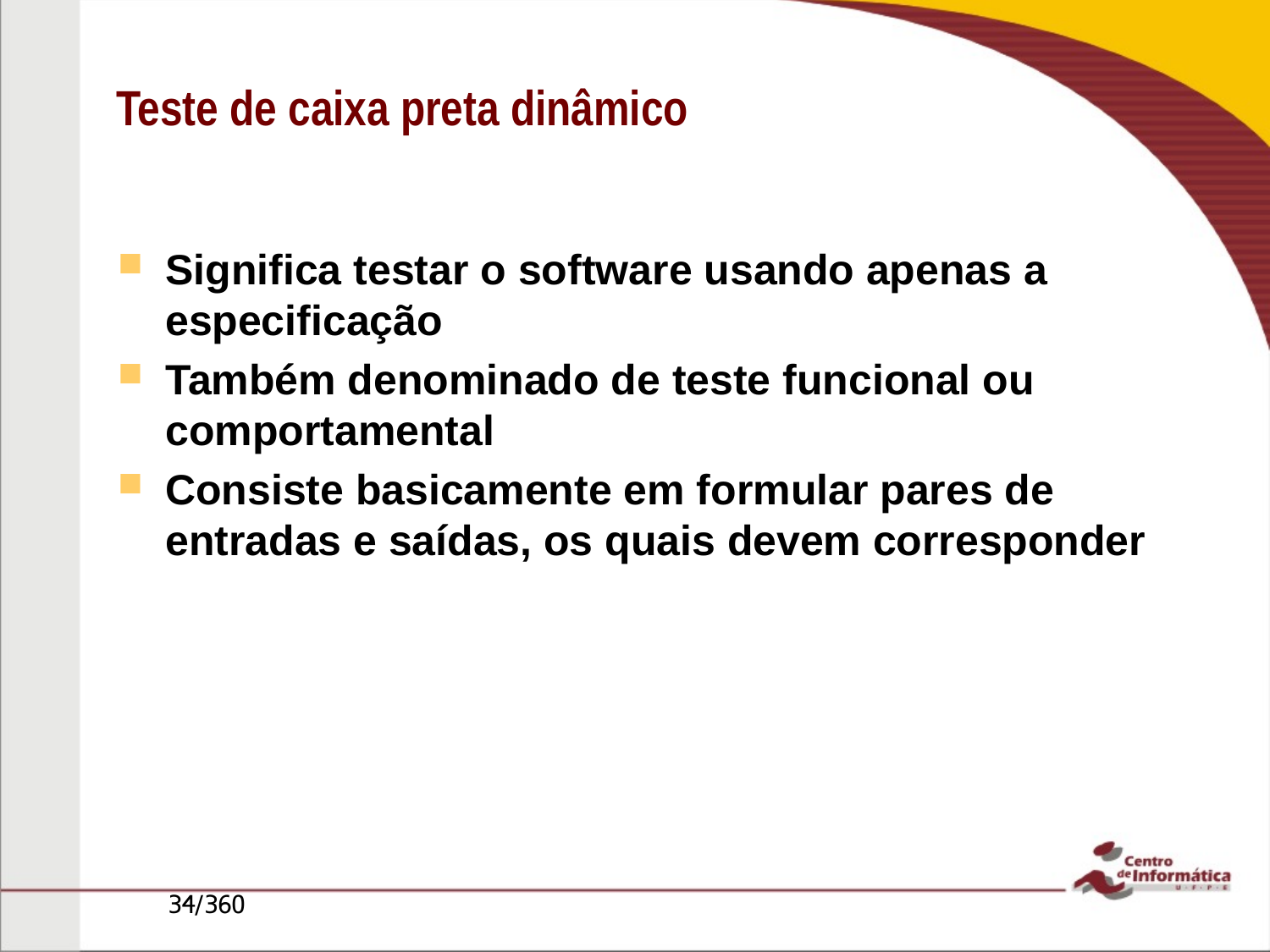

# Teste de caixa preta dinâmico
Significa testar o software usando apenas a especificação
Também denominado de teste funcional ou comportamental
Consiste basicamente em formular pares de entradas e saídas, os quais devem corresponder
34/360